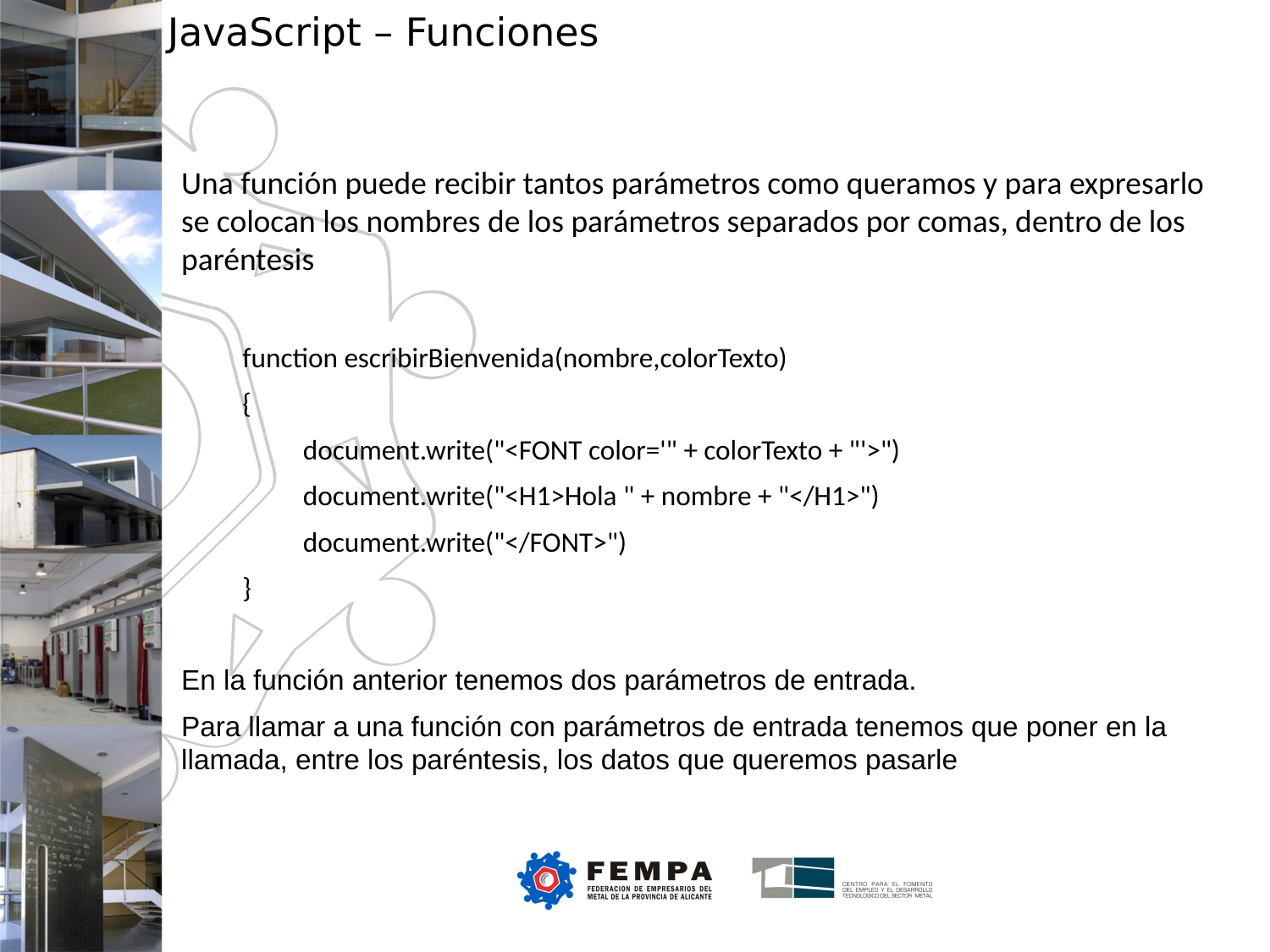

JavaScript – Funciones
Una función puede recibir tantos parámetros como queramos y para expresarlo se colocan los nombres de los parámetros separados por comas, dentro de los paréntesis

function escribirBienvenida(nombre,colorTexto)
{
document.write("<FONT color='" + colorTexto + "'>")
document.write("<H1>Hola " + nombre + "</H1>")
document.write("</FONT>")
}

En la función anterior tenemos dos parámetros de entrada.
Para llamar a una función con parámetros de entrada tenemos que poner en la llamada, entre los paréntesis, los datos que queremos pasarle